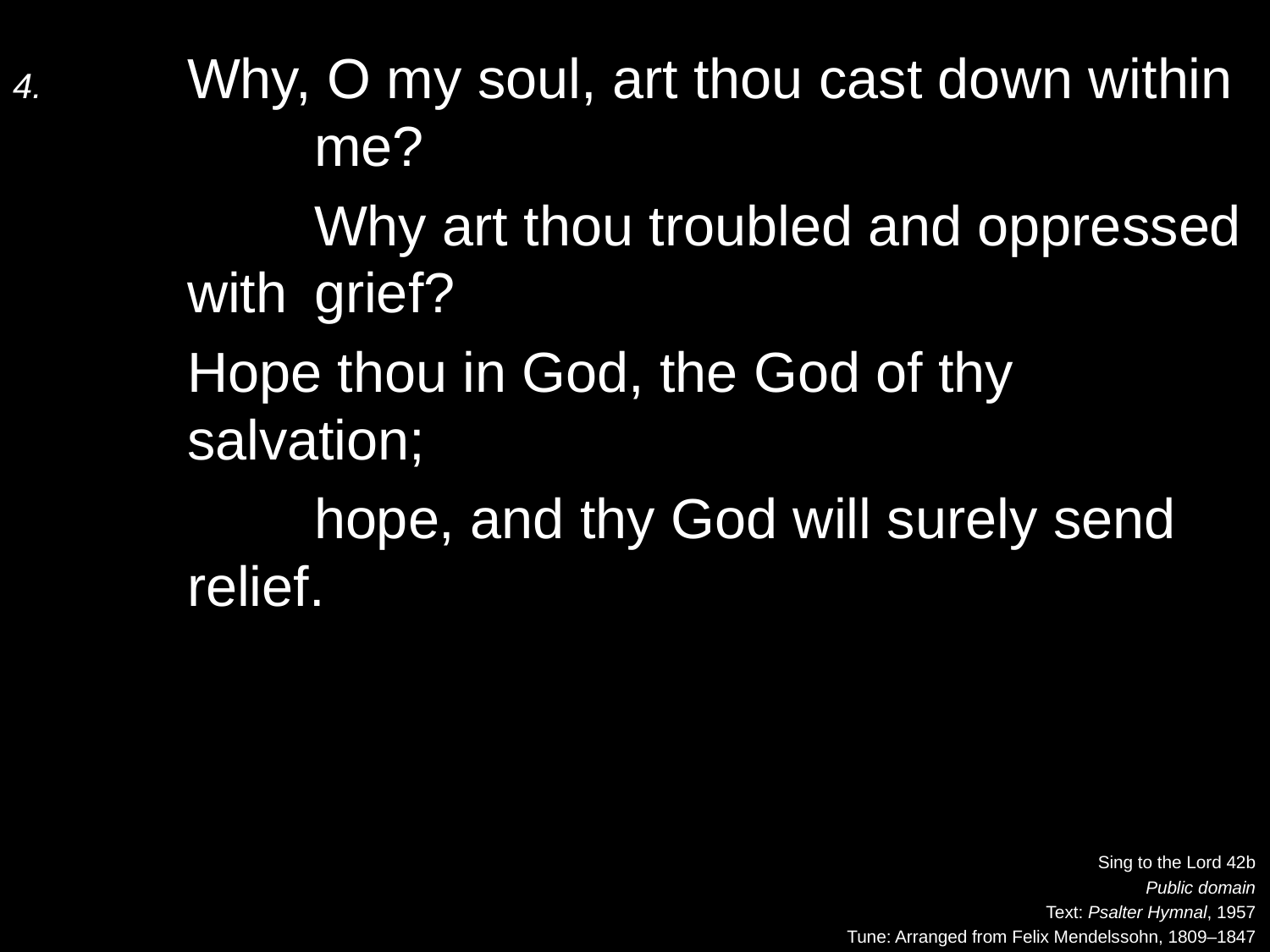

4.	Why, O my soul, art thou cast down within 	me?
		Why art thou troubled and oppressed with 	grief?
	Hope thou in God, the God of thy salvation;
		hope, and thy God will surely send relief.
Sing to the Lord 42b
Public domain
Text: Psalter Hymnal, 1957
Tune: Arranged from Felix Mendelssohn, 1809–1847